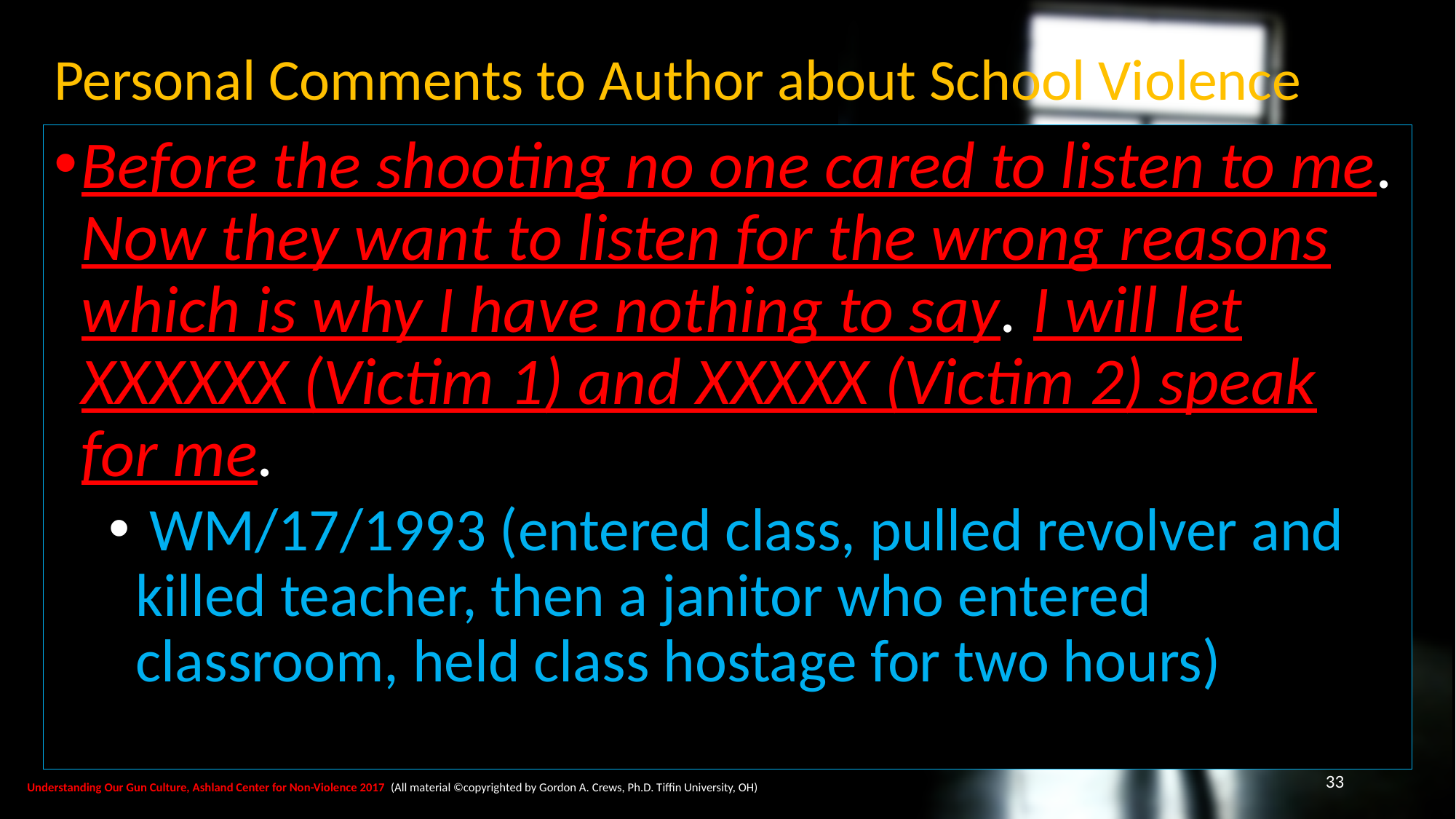

# Personal Comments to Author about School Violence
Before the shooting no one cared to listen to me. Now they want to listen for the wrong reasons which is why I have nothing to say. I will let XXXXXX (Victim 1) and XXXXX (Victim 2) speak for me.
 WM/17/1993 (entered class, pulled revolver and killed teacher, then a janitor who entered classroom, held class hostage for two hours)

33
Understanding Our Gun Culture, Ashland Center for Non-Violence 2017  (All material ©copyrighted by Gordon A. Crews, Ph.D. Tiffin University, OH)